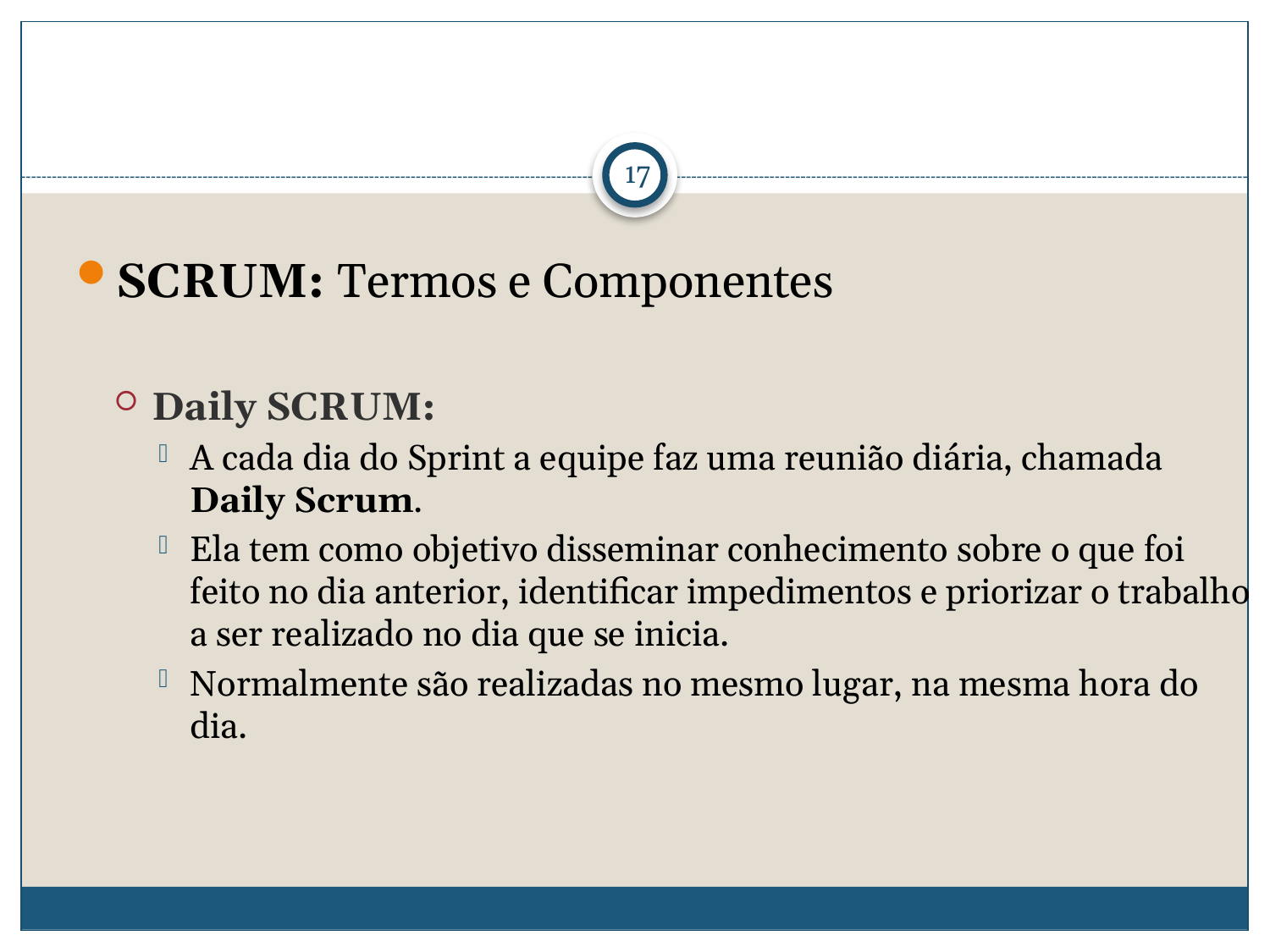

17
SCRUM: Termos e Componentes

Daily SCRUM:
A cada dia do Sprint a equipe faz uma reunião diária, chamada Daily Scrum.
Ela tem como objetivo disseminar conhecimento sobre o que foi feito no dia anterior, identificar impedimentos e priorizar o trabalho a ser realizado no dia que se inicia.
Normalmente são realizadas no mesmo lugar, na mesma hora do dia.